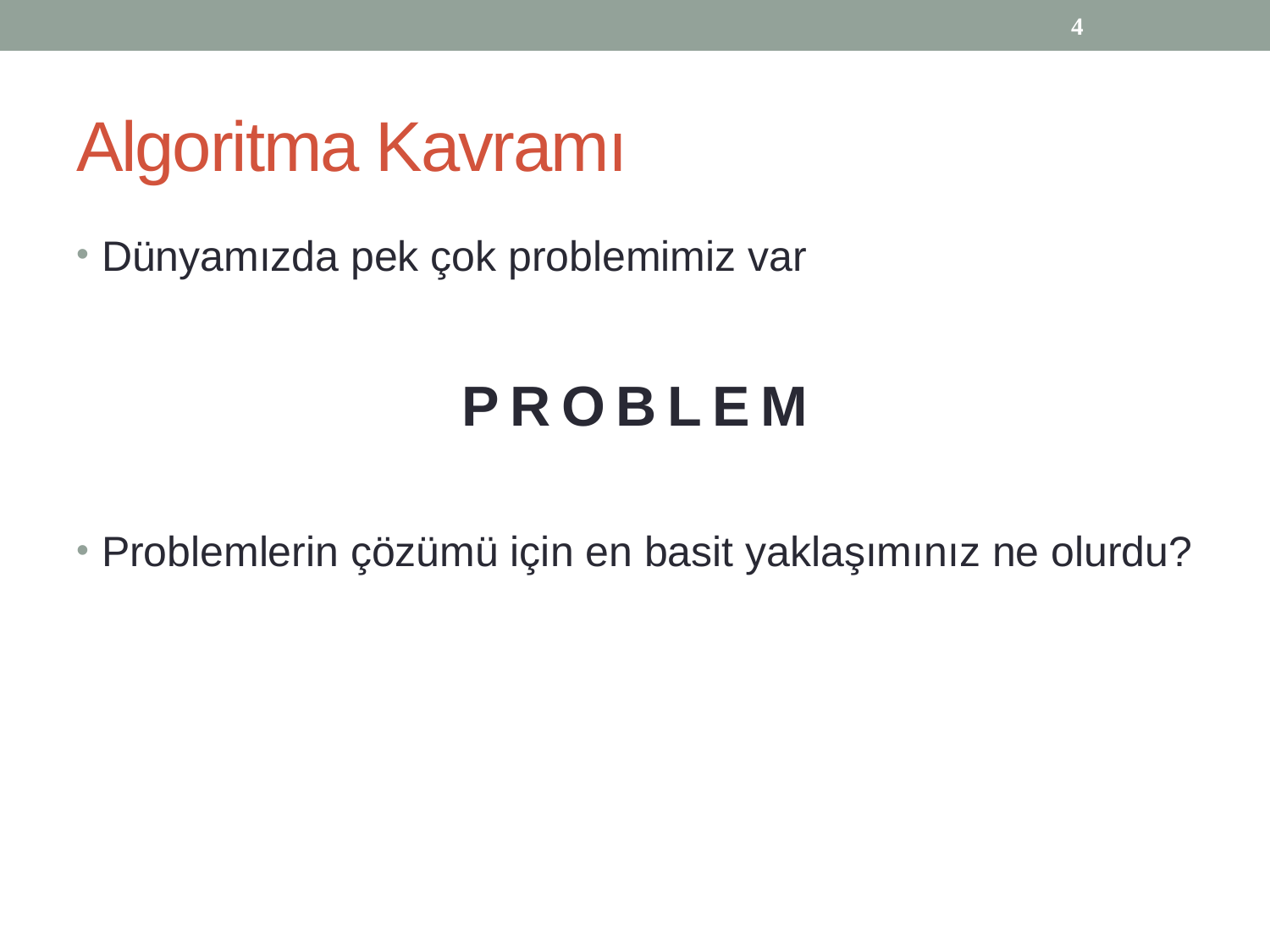

4
# Algoritma Kavramı
Dünyamızda pek çok problemimiz var

PROBLEM

Problemlerin çözümü için en basit yaklaşımınız ne olurdu?